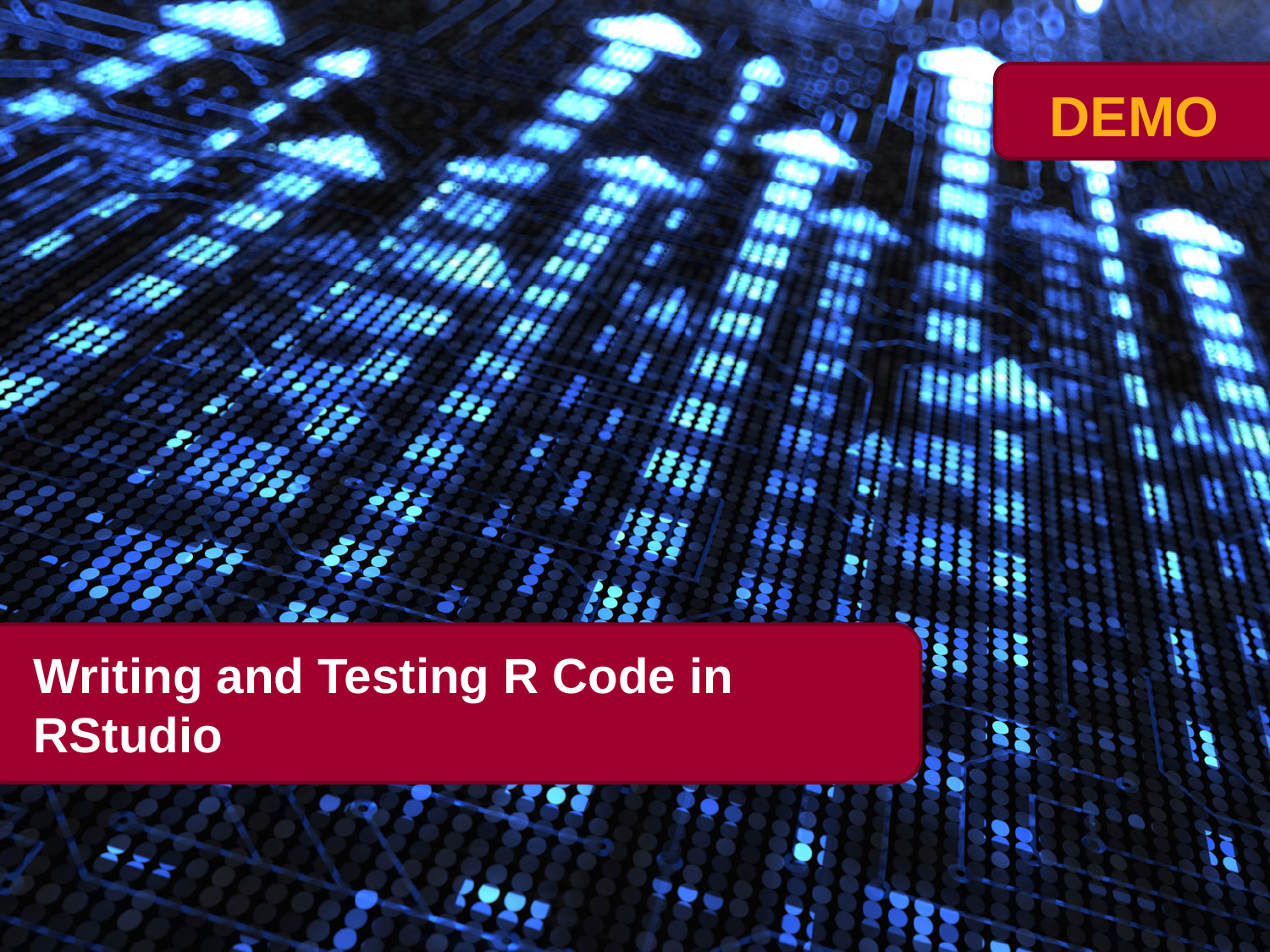

# Writing and Testing R Code in RStudio